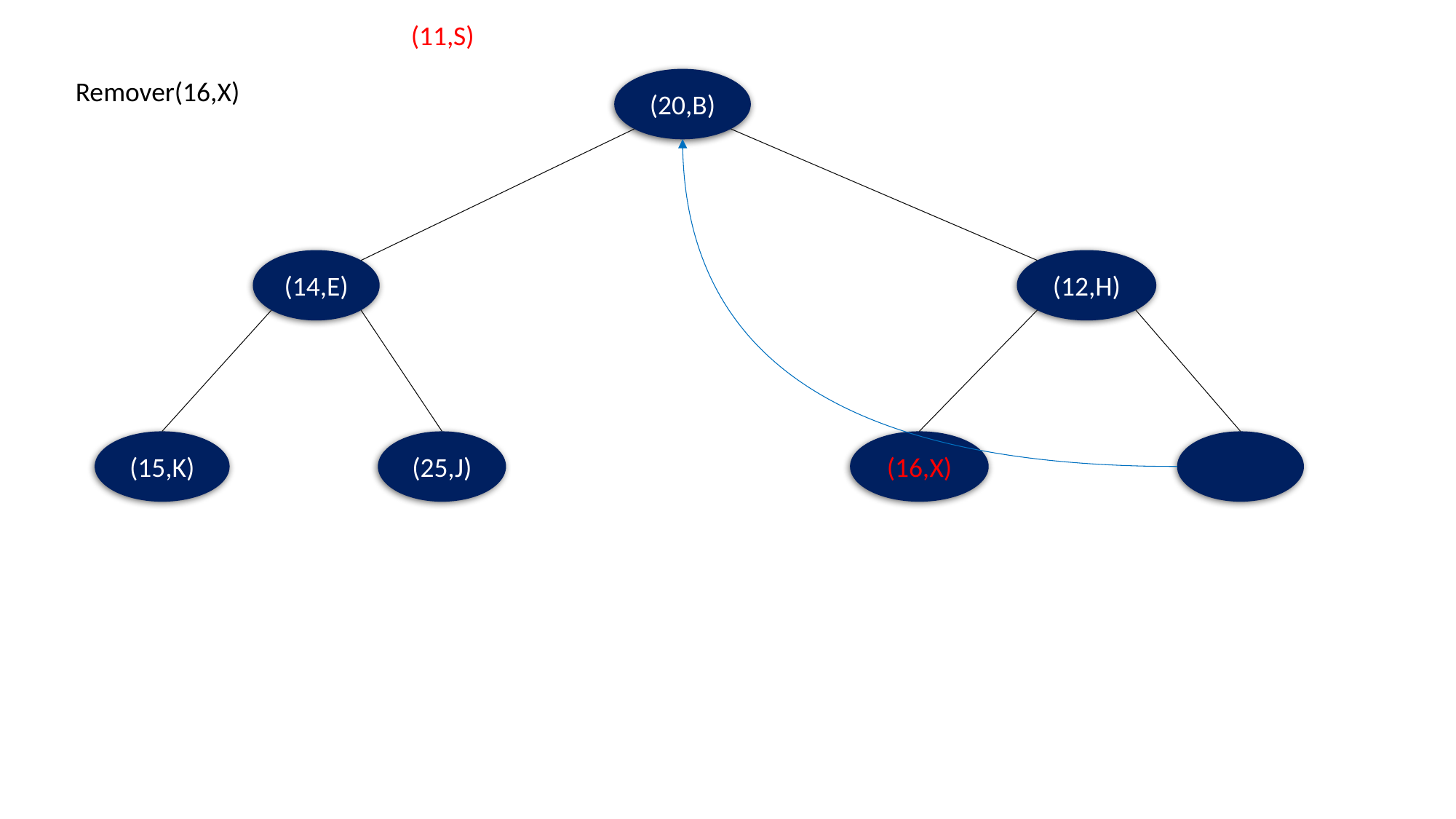

(11,S)
Remover(16,X)
(20,B)
(14,E)
(12,H)
(15,K)
(25,J)
(16,X)